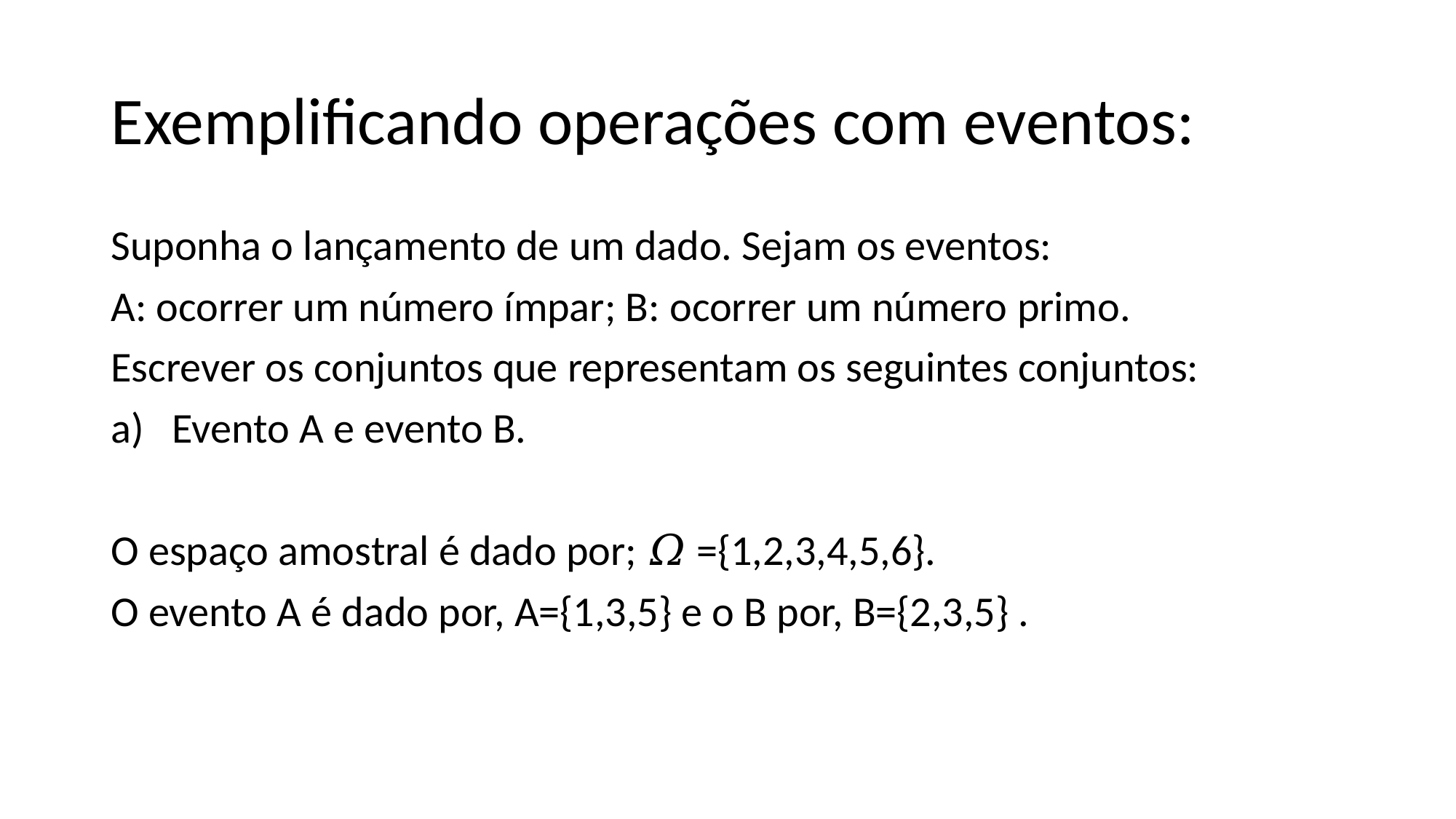

# Exemplificando operações com eventos:
Suponha o lançamento de um dado. Sejam os eventos:
A: ocorrer um número ímpar; B: ocorrer um número primo.
Escrever os conjuntos que representam os seguintes conjuntos:
Evento A e evento B.

O espaço amostral é dado por; 𝛺 ={1,2,3,4,5,6}.
O evento A é dado por, A={1,3,5} e o B por, B={2,3,5} .